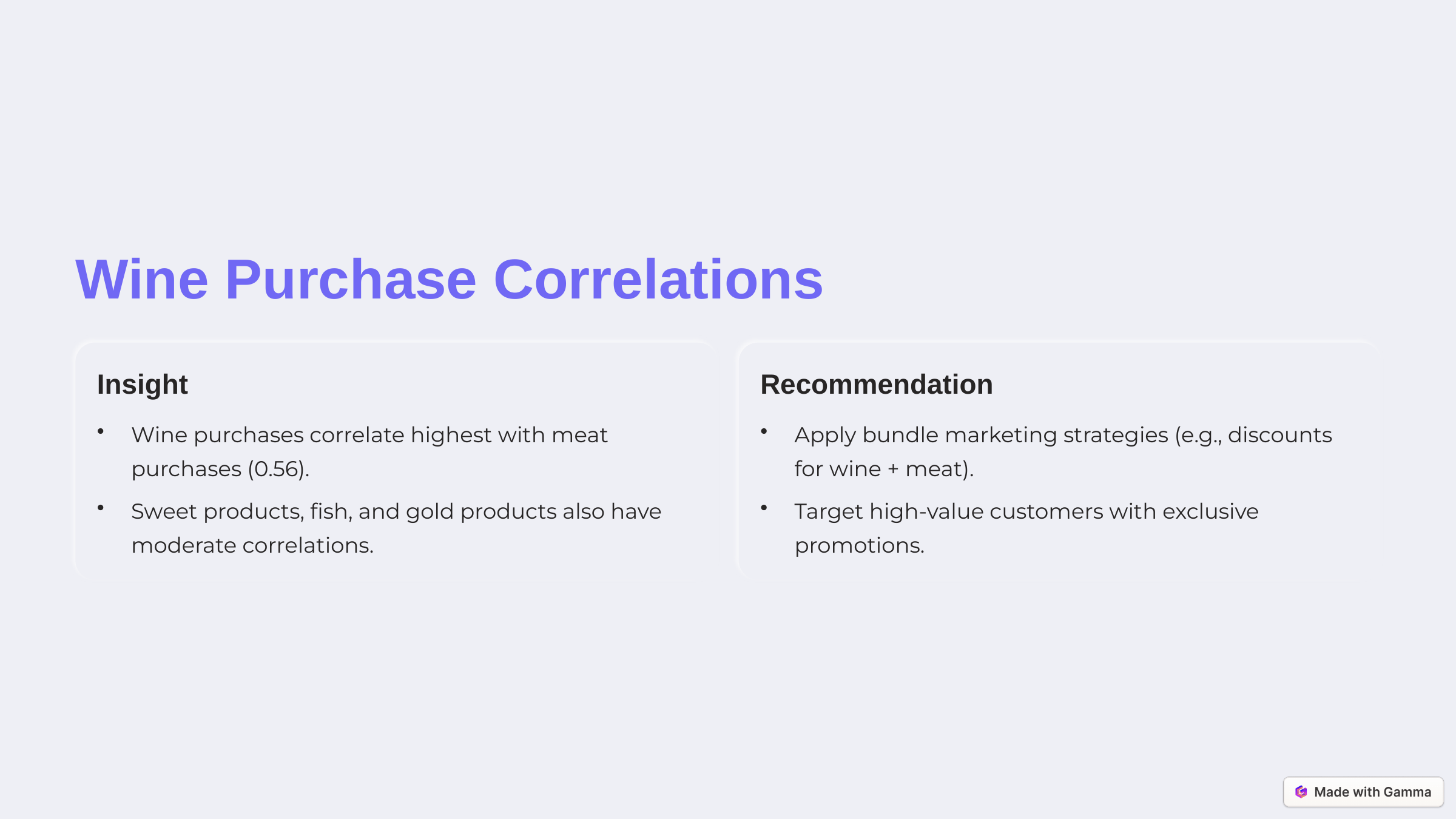

Wine Purchase Correlations

Insight
Recommendation
Wine purchases correlate highest with meat purchases (0.56).
Apply bundle marketing strategies (e.g., discounts for wine + meat).
Sweet products, fish, and gold products also have moderate correlations.
Target high-value customers with exclusive promotions.